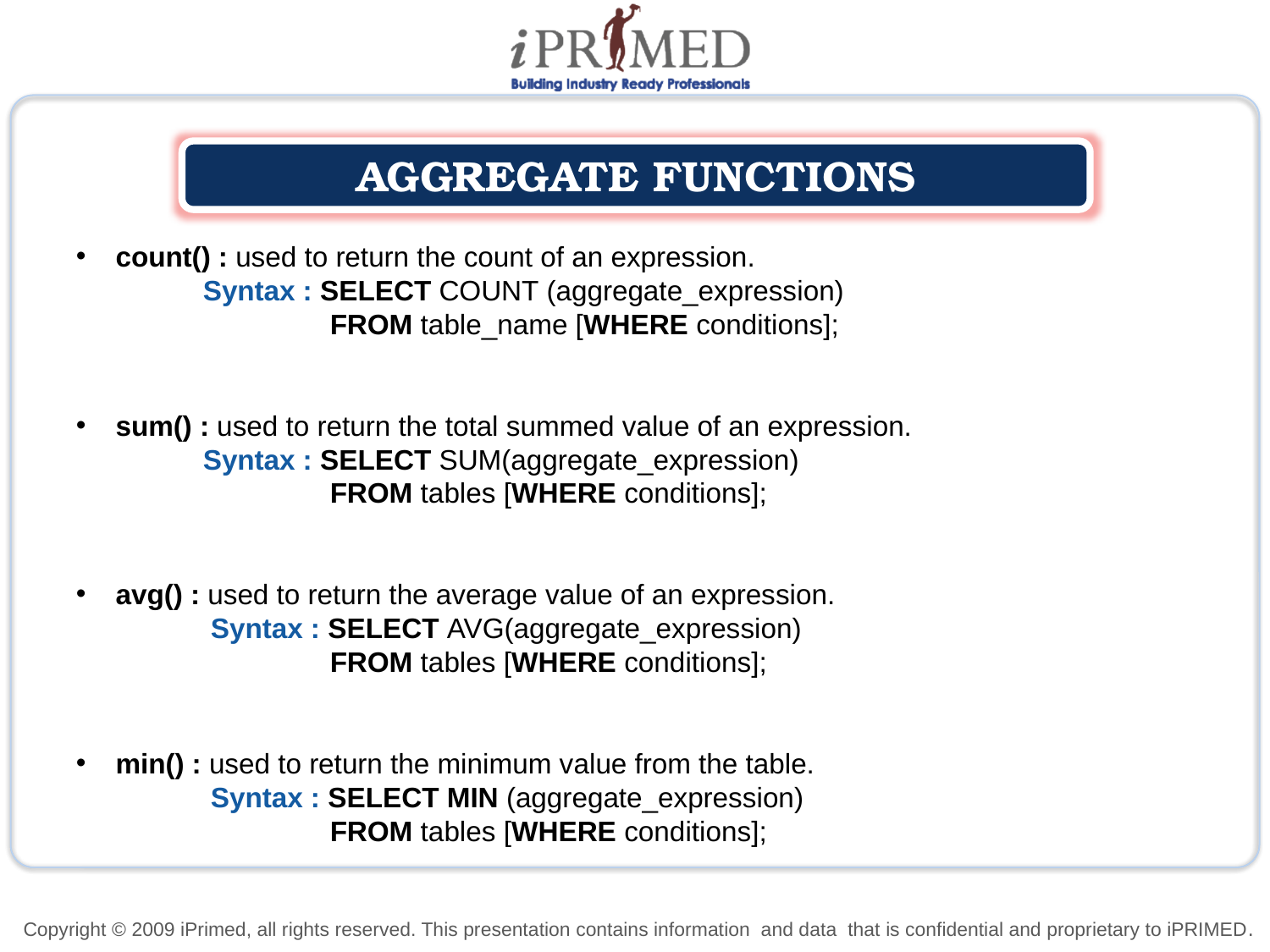

AGGREGATE FUNCTIONS
count() : used to return the count of an expression.
	Syntax : SELECT COUNT (aggregate_expression)
		FROM table_name [WHERE conditions];

sum() : used to return the total summed value of an expression.
	Syntax : SELECT SUM(aggregate_expression)
		FROM tables [WHERE conditions];

avg() : used to return the average value of an expression.
	 Syntax : SELECT AVG(aggregate_expression)
		FROM tables [WHERE conditions];

min() : used to return the minimum value from the table.
	 Syntax : SELECT MIN (aggregate_expression)
		FROM tables [WHERE conditions];